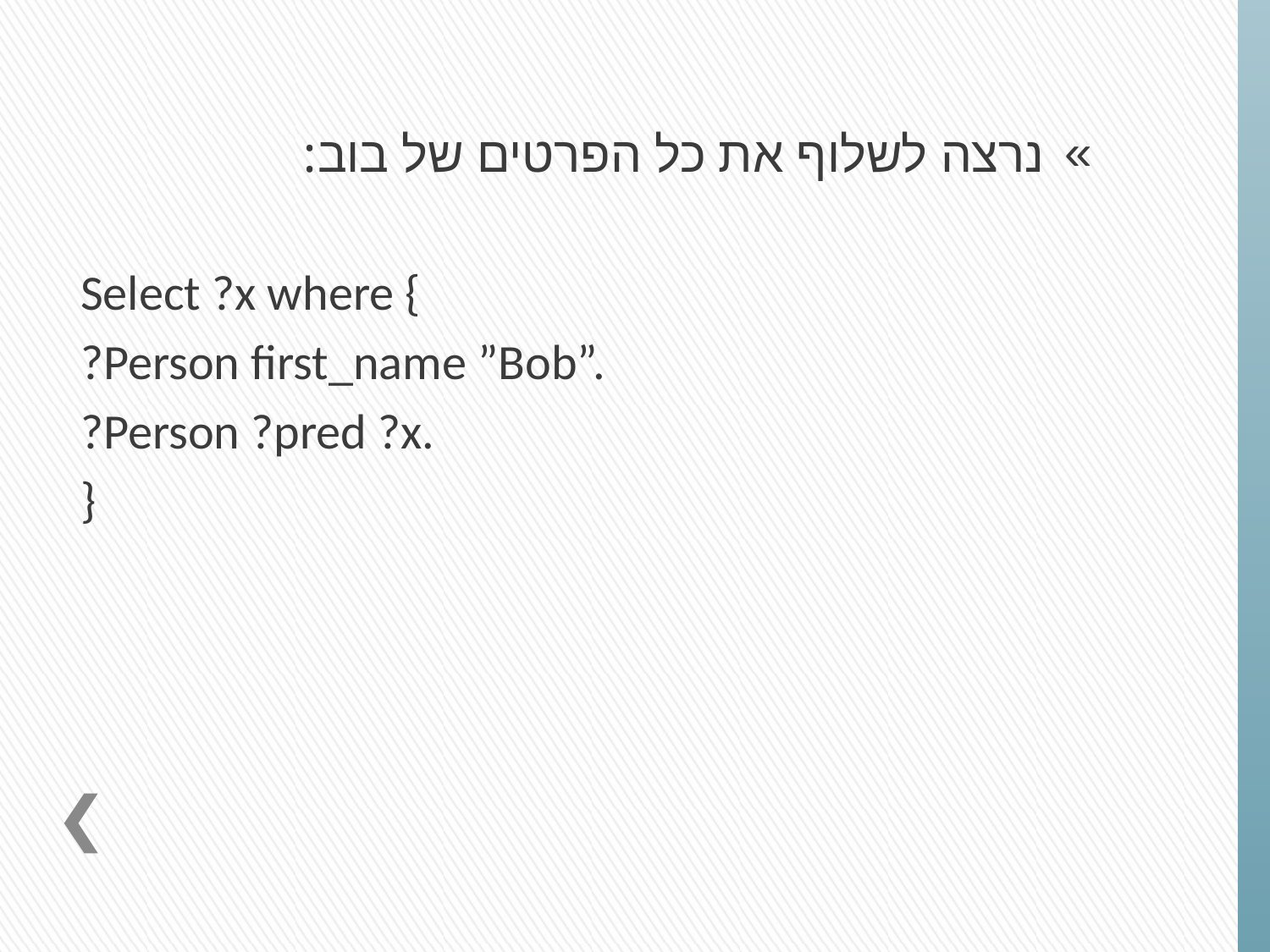

נרצה לשלוף את כל הפרטים של בוב:

Select ?x where {
?Person first_name ”Bob”.
?Person ?pred ?x.
}